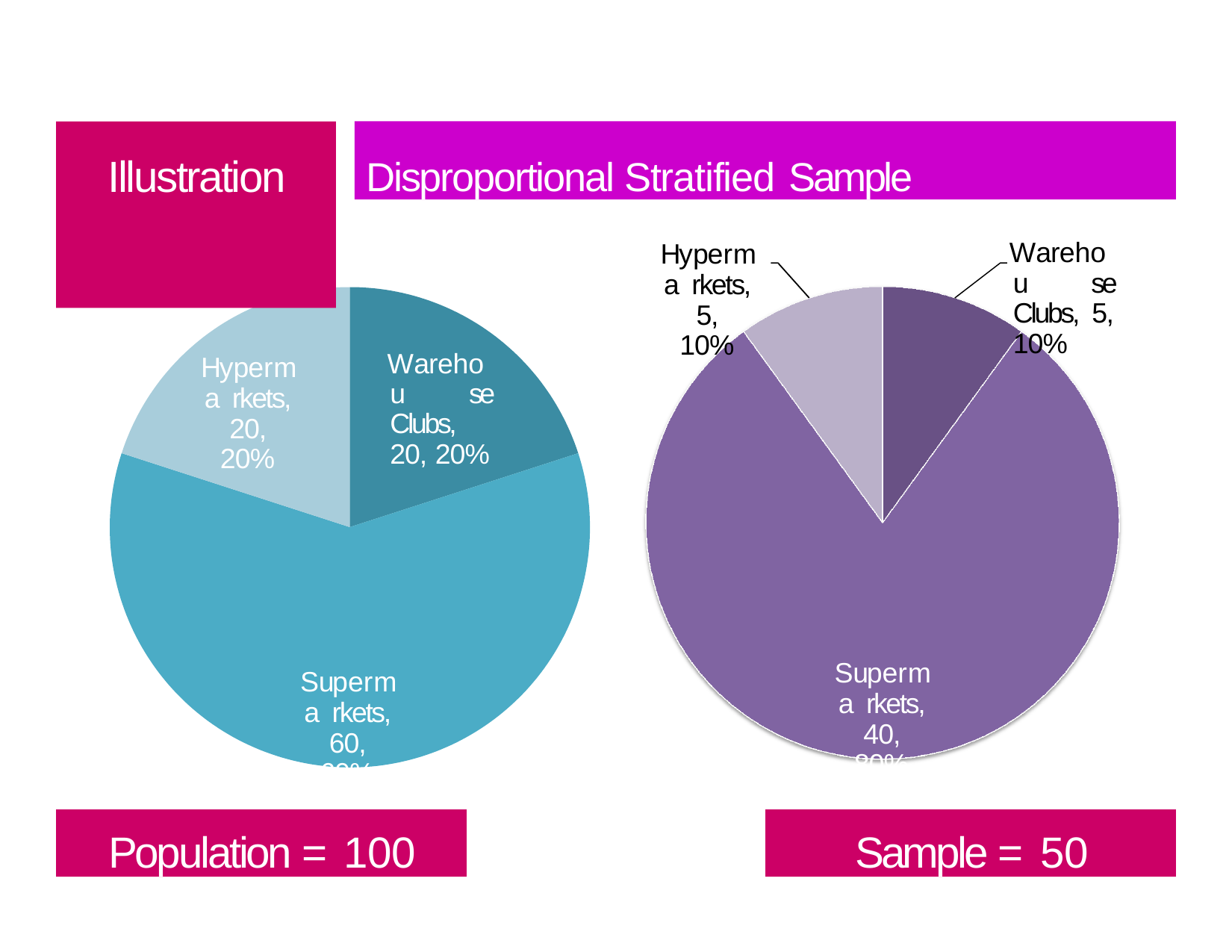

# Illustration
Disproportional Stratified Sample
Hyperma  rkets, 5,
10%
Warehou  se Clubs,  5, 10%

Warehou  se Clubs,  20, 20%
Hyperma  rkets, 20,
20%

Superma  rkets, 40,
80%
Superma  rkets, 60,
60%
Population = 100
Sample = 50